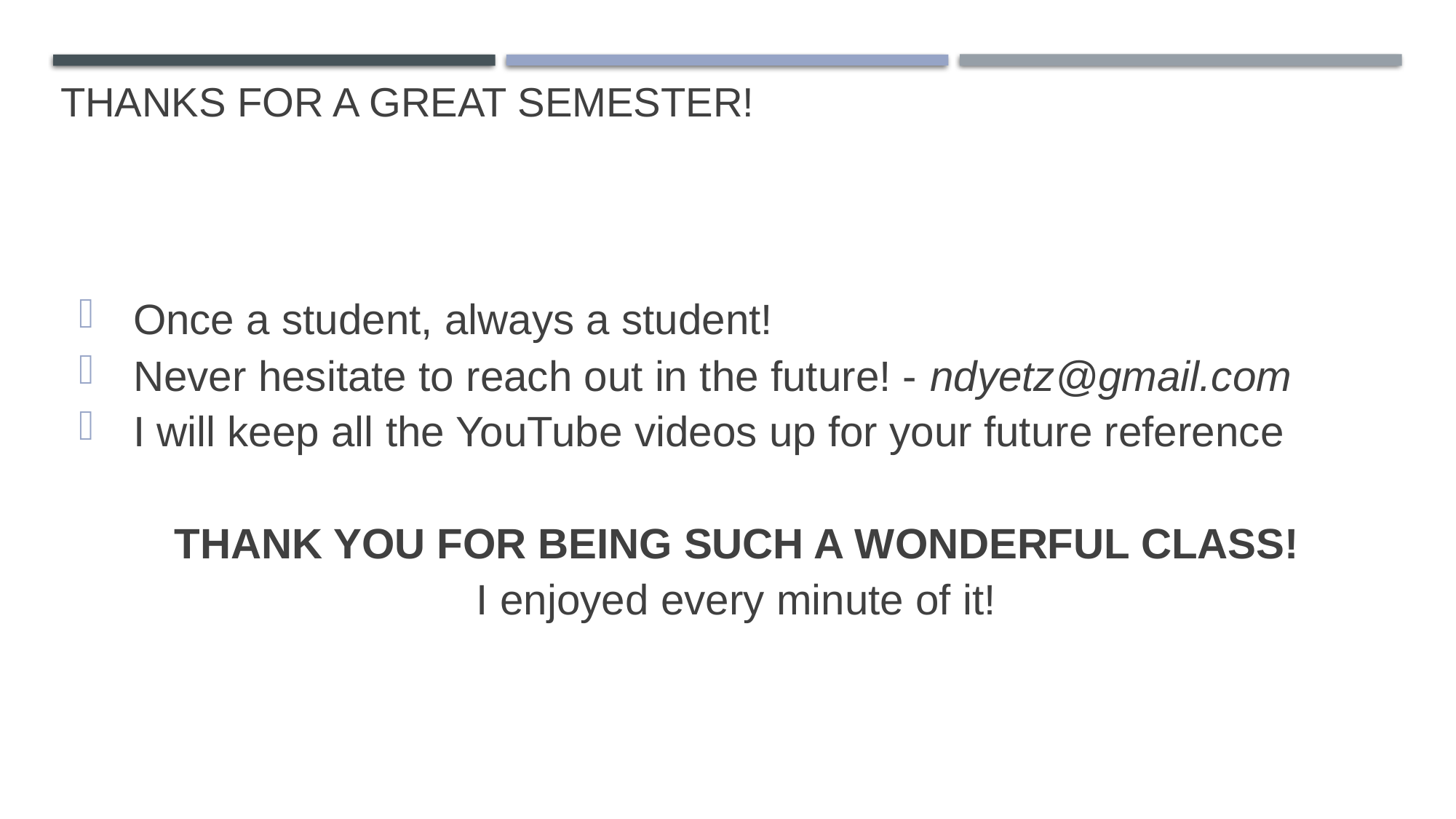

# Thanks for a great semester!
Once a student, always a student!
Never hesitate to reach out in the future! - ndyetz@gmail.com
I will keep all the YouTube videos up for your future reference

THANK YOU FOR BEING SUCH A WONDERFUL CLASS!
I enjoyed every minute of it!